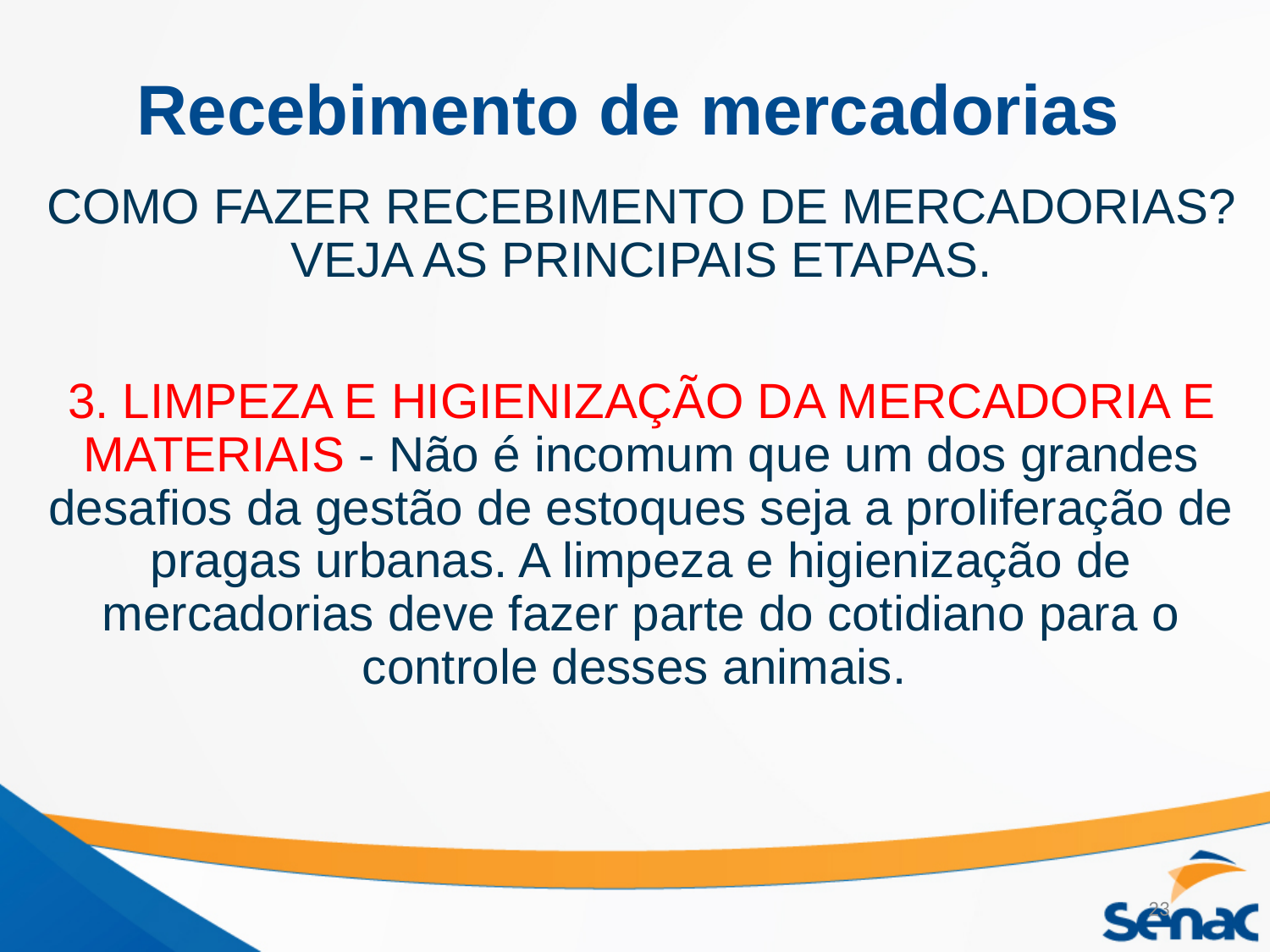

# Recebimento de mercadorias
COMO FAZER RECEBIMENTO DE MERCADORIAS? VEJA AS PRINCIPAIS ETAPAS.

3. LIMPEZA E HIGIENIZAÇÃO DA MERCADORIA E MATERIAIS - Não é incomum que um dos grandes desafios da gestão de estoques seja a proliferação de pragas urbanas. A limpeza e higienização de mercadorias deve fazer parte do cotidiano para o controle desses animais.
23